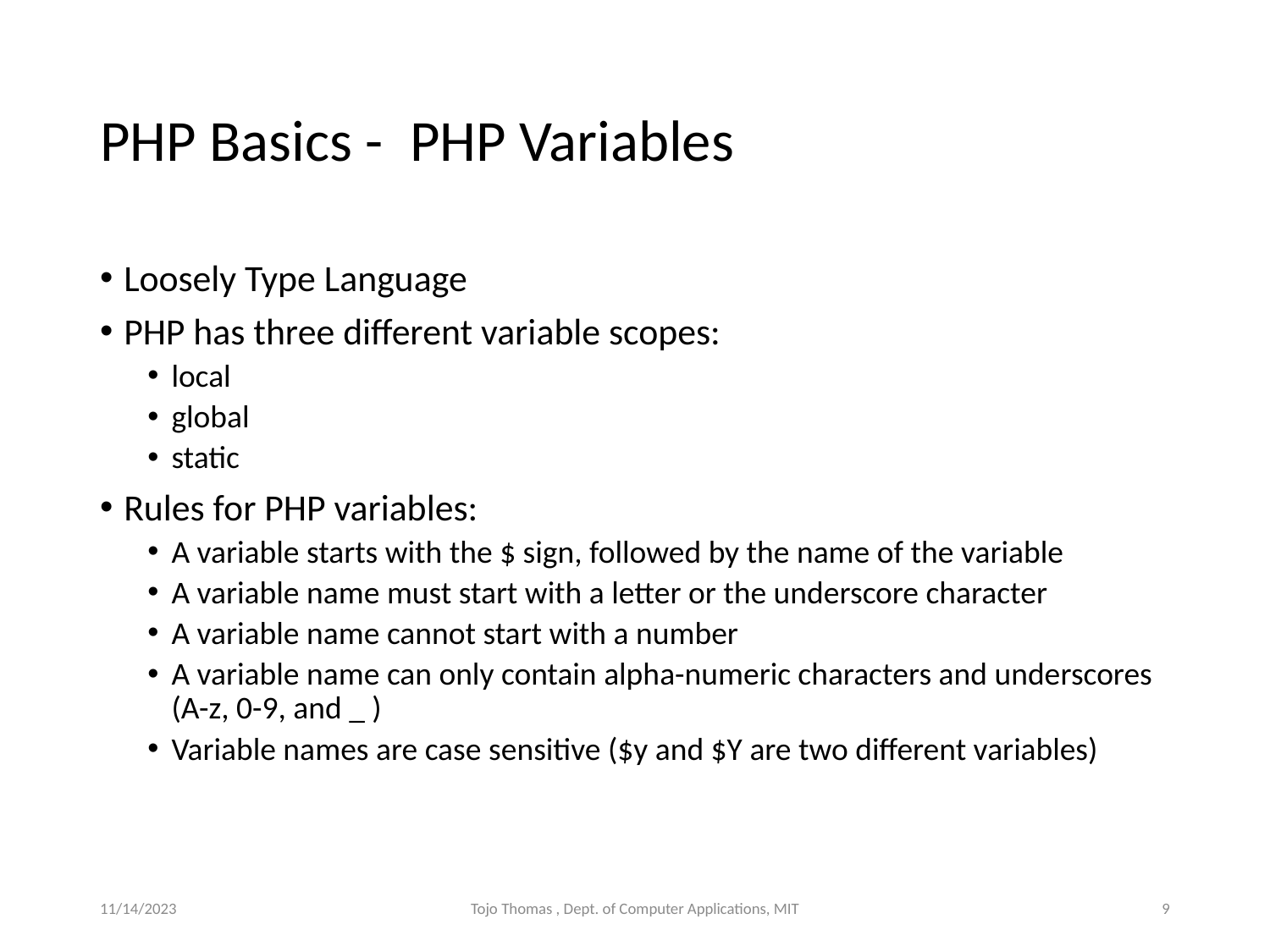

# PHP Basics -  PHP Variables
Loosely Type Language
PHP has three different variable scopes:
local
global
static
Rules for PHP variables:
A variable starts with the $ sign, followed by the name of the variable
A variable name must start with a letter or the underscore character
A variable name cannot start with a number
A variable name can only contain alpha-numeric characters and underscores (A-z, 0-9, and _ )
Variable names are case sensitive ($y and $Y are two different variables)

11/14/2023
Tojo Thomas , Dept. of Computer Applications, MIT
9